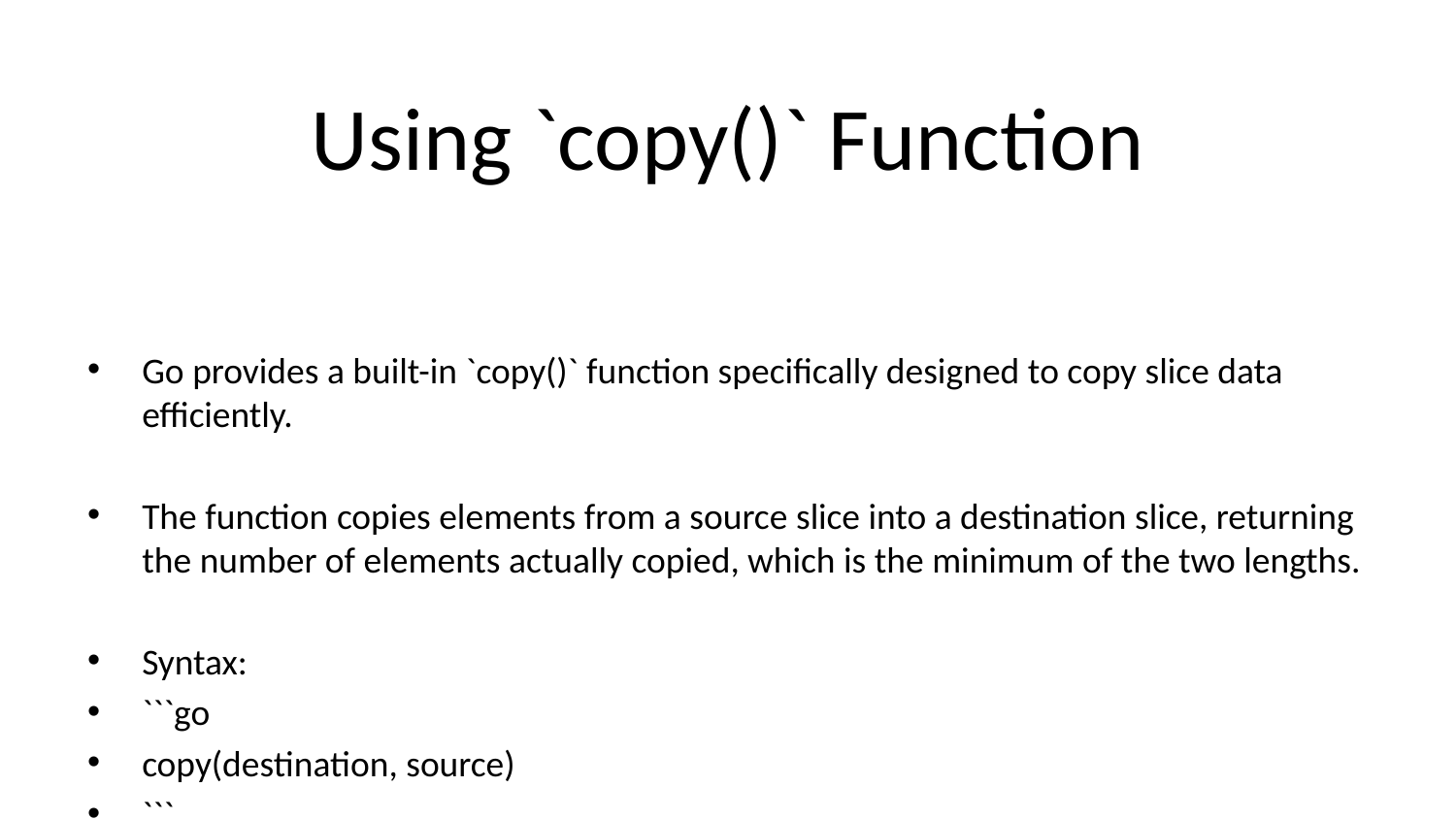

# Using `copy()` Function

Go provides a built-in `copy()` function specifically designed to copy slice data efficiently.

The function copies elements from a source slice into a destination slice, returning the number of elements actually copied, which is the minimum of the two lengths.

Syntax:
```go
copy(destination, source)
```
It's important to ensure the destination slice is properly allocated using `make()` before calling `copy()`, otherwise it may result in a runtime panic or no data being copied.